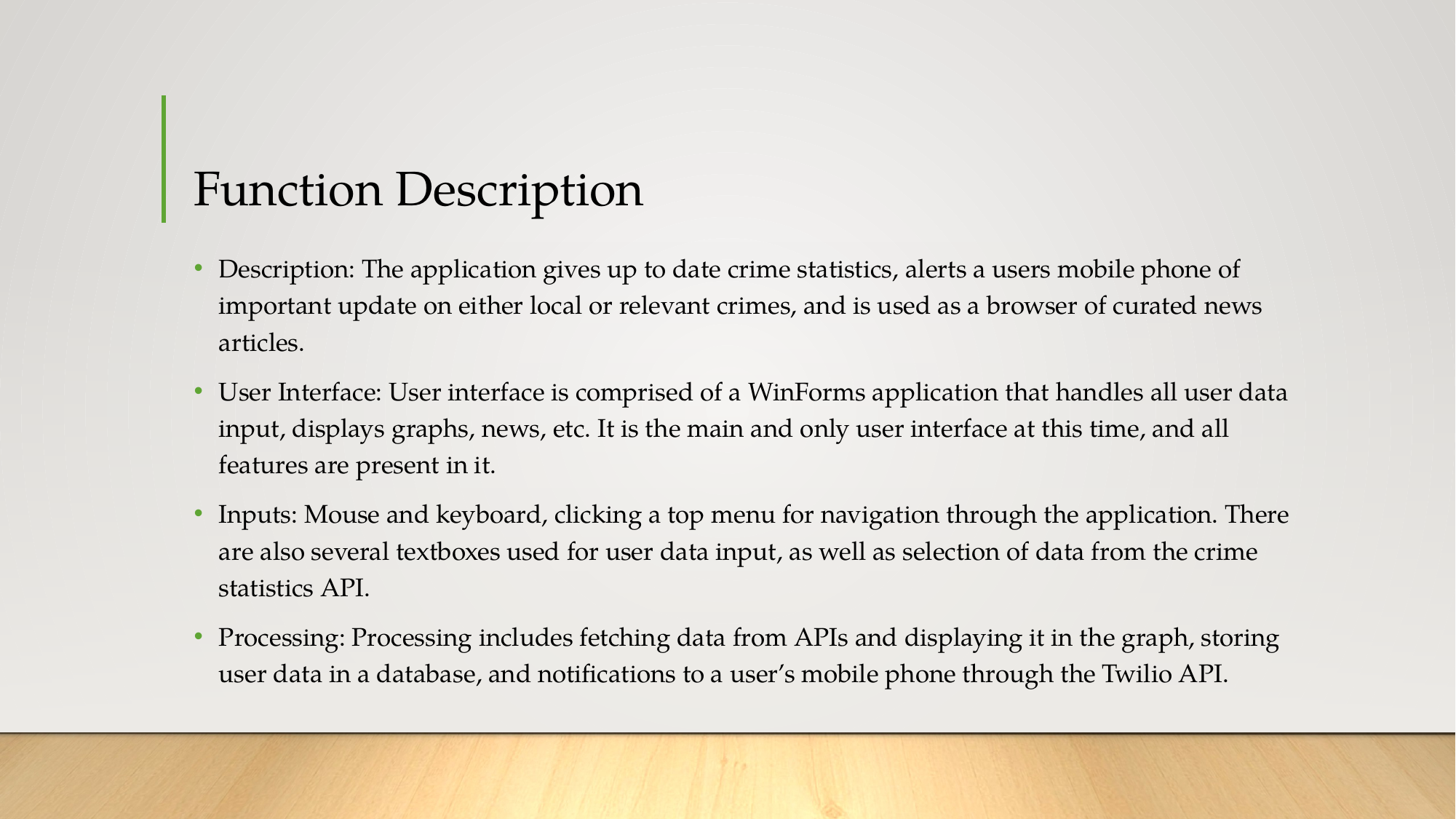

# Function Description
Description: The application gives up to date crime statistics, alerts a users mobile phone of important update on either local or relevant crimes, and is used as a browser of curated news articles.
User Interface: User interface is comprised of a WinForms application that handles all user data input, displays graphs, news, etc. It is the main and only user interface at this time, and all features are present in it.
Inputs: Mouse and keyboard, clicking a top menu for navigation through the application. There are also several textboxes used for user data input, as well as selection of data from the crime statistics API.
Processing: Processing includes fetching data from APIs and displaying it in the graph, storing user data in a database, and notifications to a user’s mobile phone through the Twilio API.